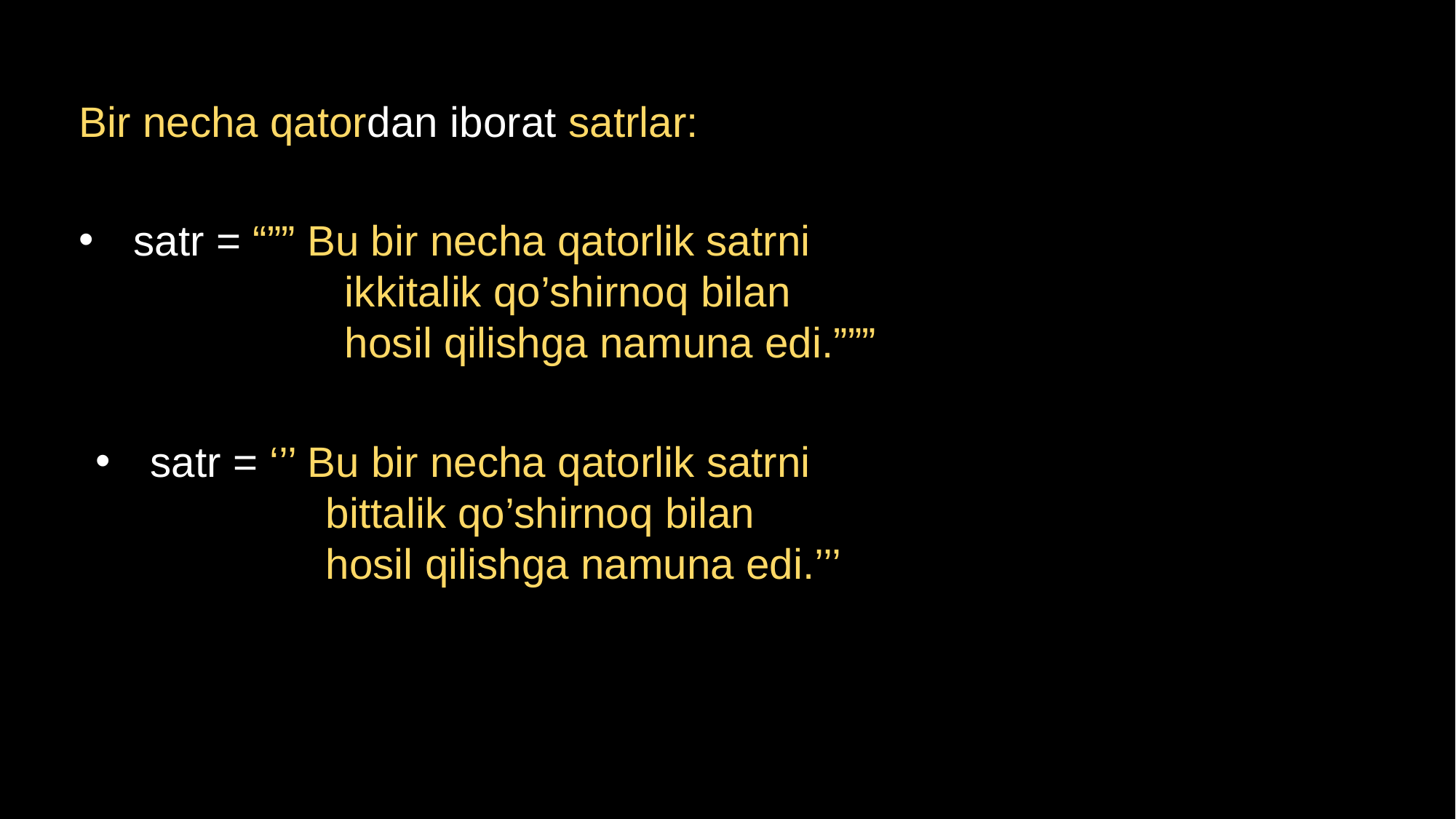

Bir necha qatordan iborat satrlar:
satr = “”” Bu bir necha qatorlik satrni
    ikkitalik qo’shirnoq bilan
    hosil qilishga namuna edi.”””
satr = ‘’’ Bu bir necha qatorlik satrni
 bittalik qo’shirnoq bilan
 hosil qilishga namuna edi.’’’